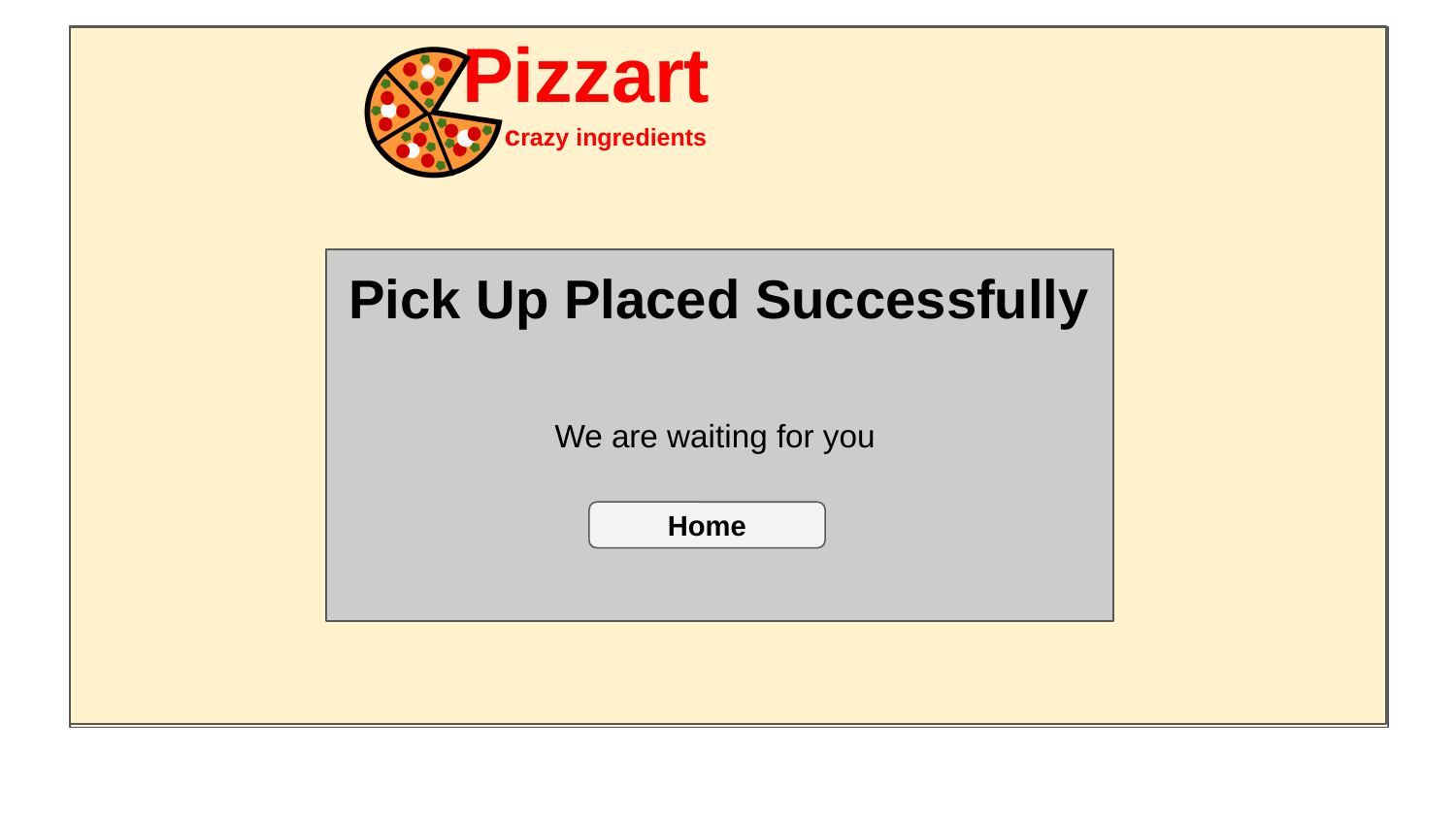

We are waiting for you
Pick Up Placed Successfully
Home